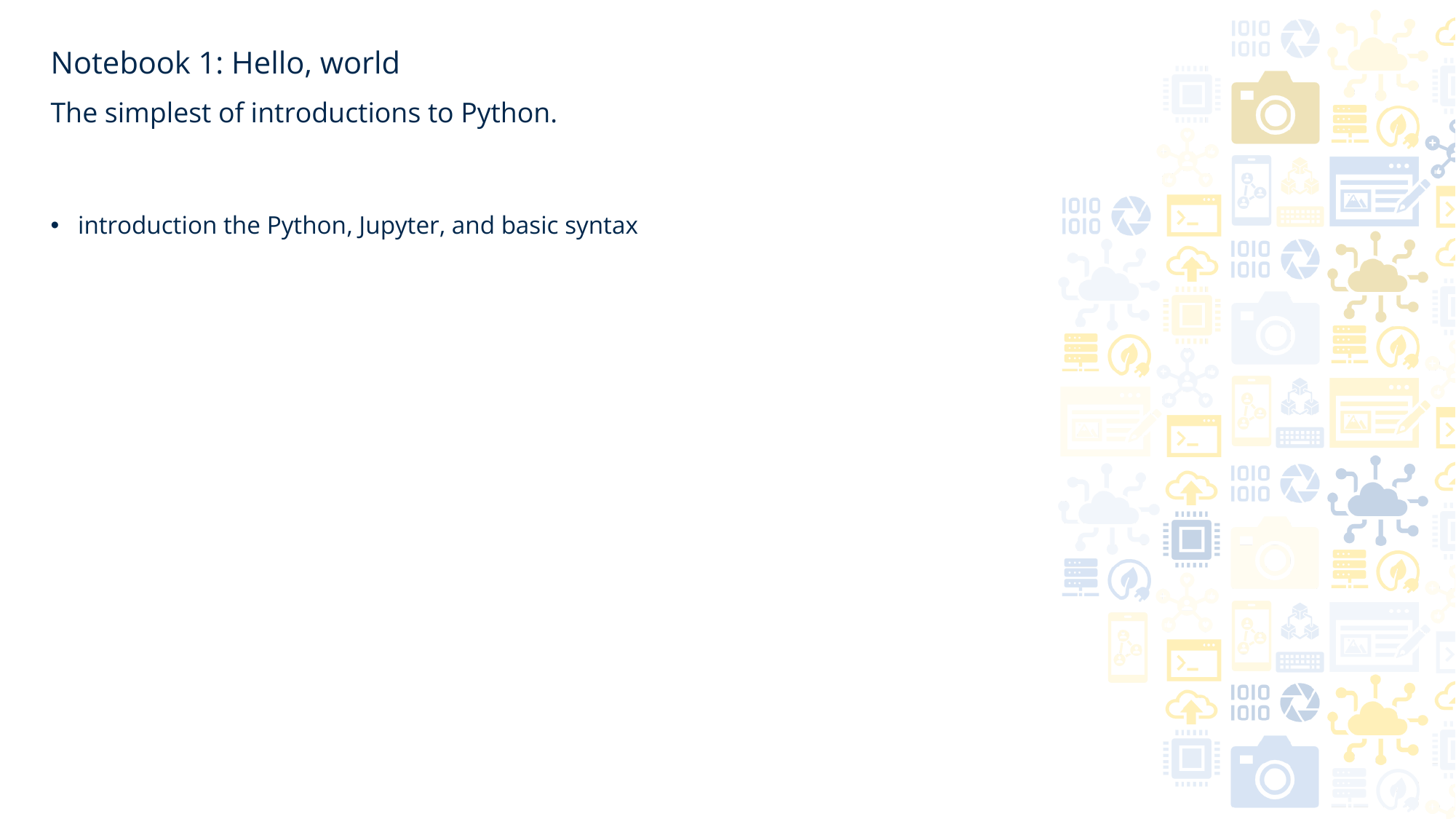

# Notebook 1: Hello, world
The simplest of introductions to Python.
introduction the Python, Jupyter, and basic syntax